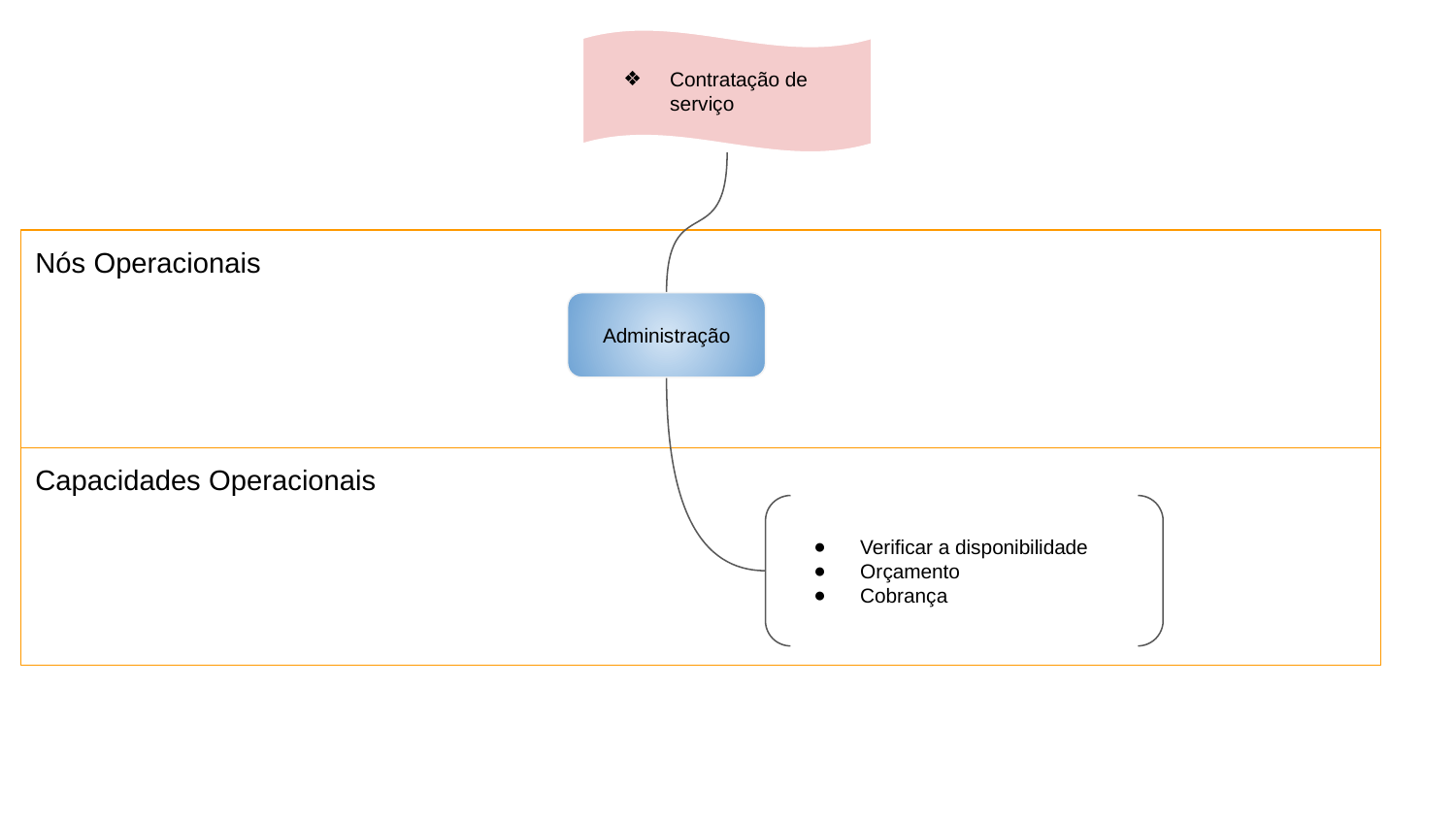

Contratação de serviço
Nós Operacionais
Administração
Capacidades Operacionais
Verificar a disponibilidade
Orçamento
Cobrança